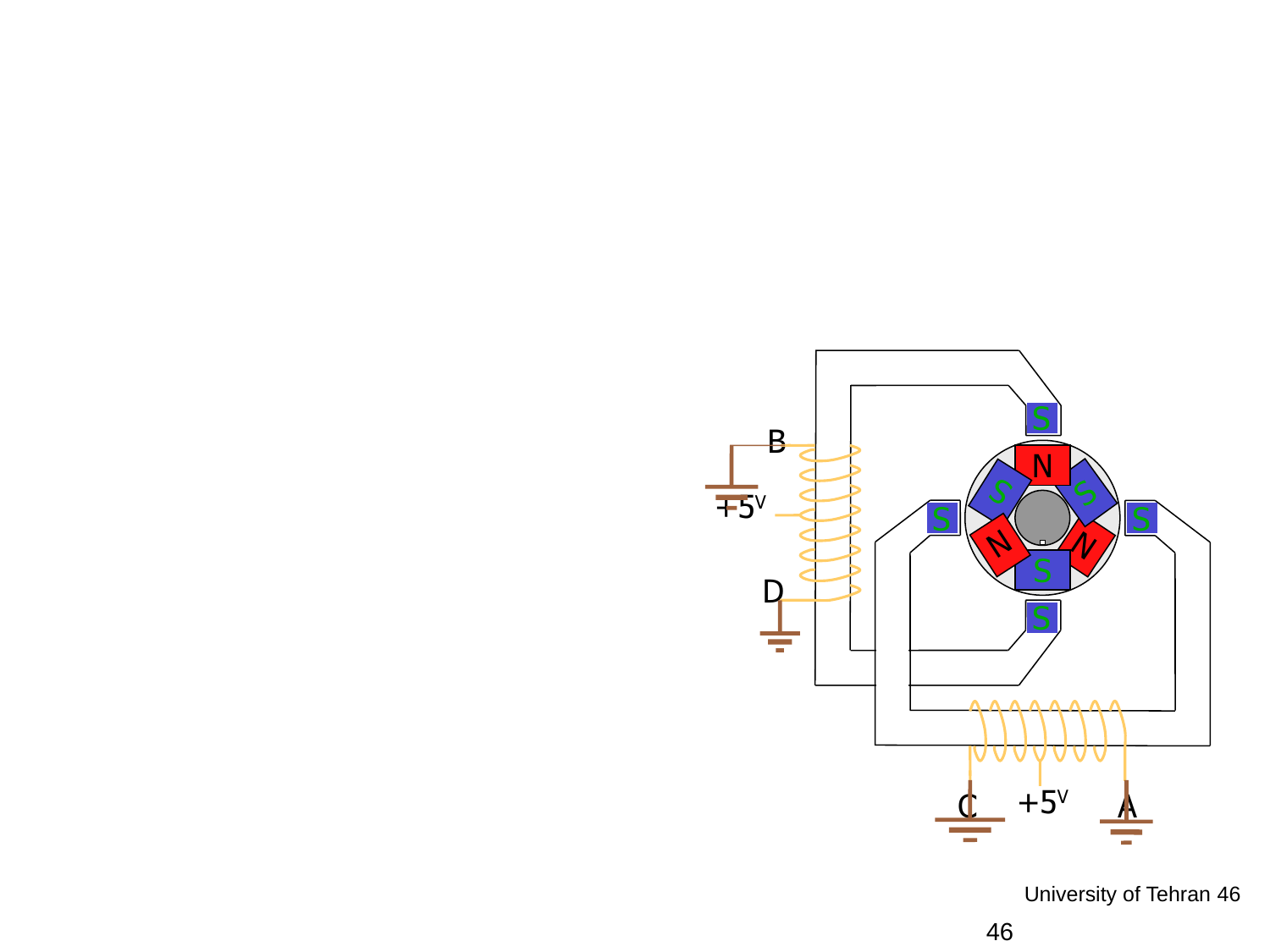

#

N
S
B

N
S
S

N
N

S

+5V

N
S
N
S
D

N
S

+5V

C
A
46